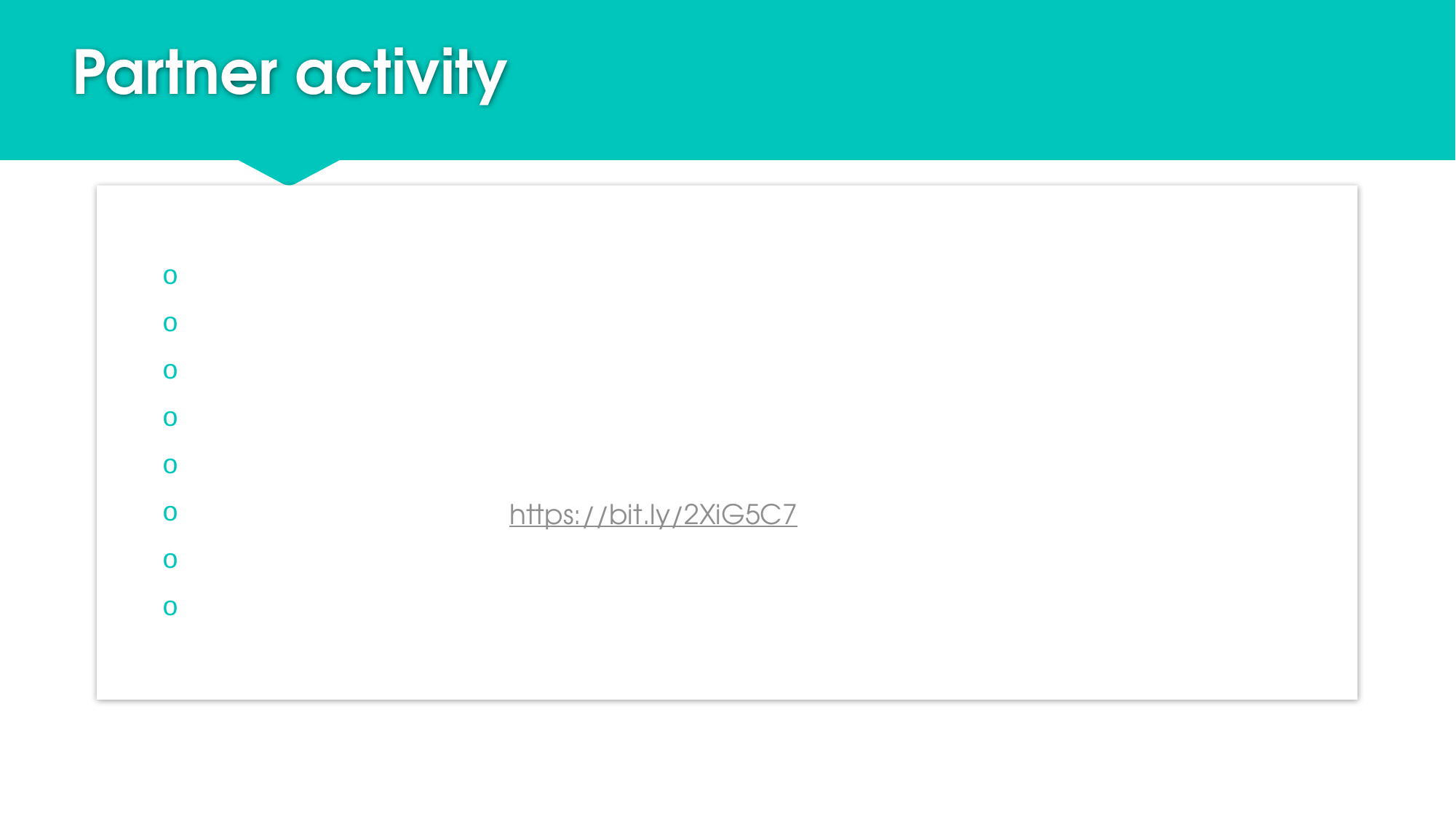

# Partner activity
left side: focus on extensions
right side: focus on add-ins
bonus: my simplecolors package
with your partner, review the code and resources below
find a function or feature that you think is interesting or useful
place screenshots here https://bit.ly/2XiG5C7
you don’t need to run the code, you can use images from the vignettes
we’ll share at the end